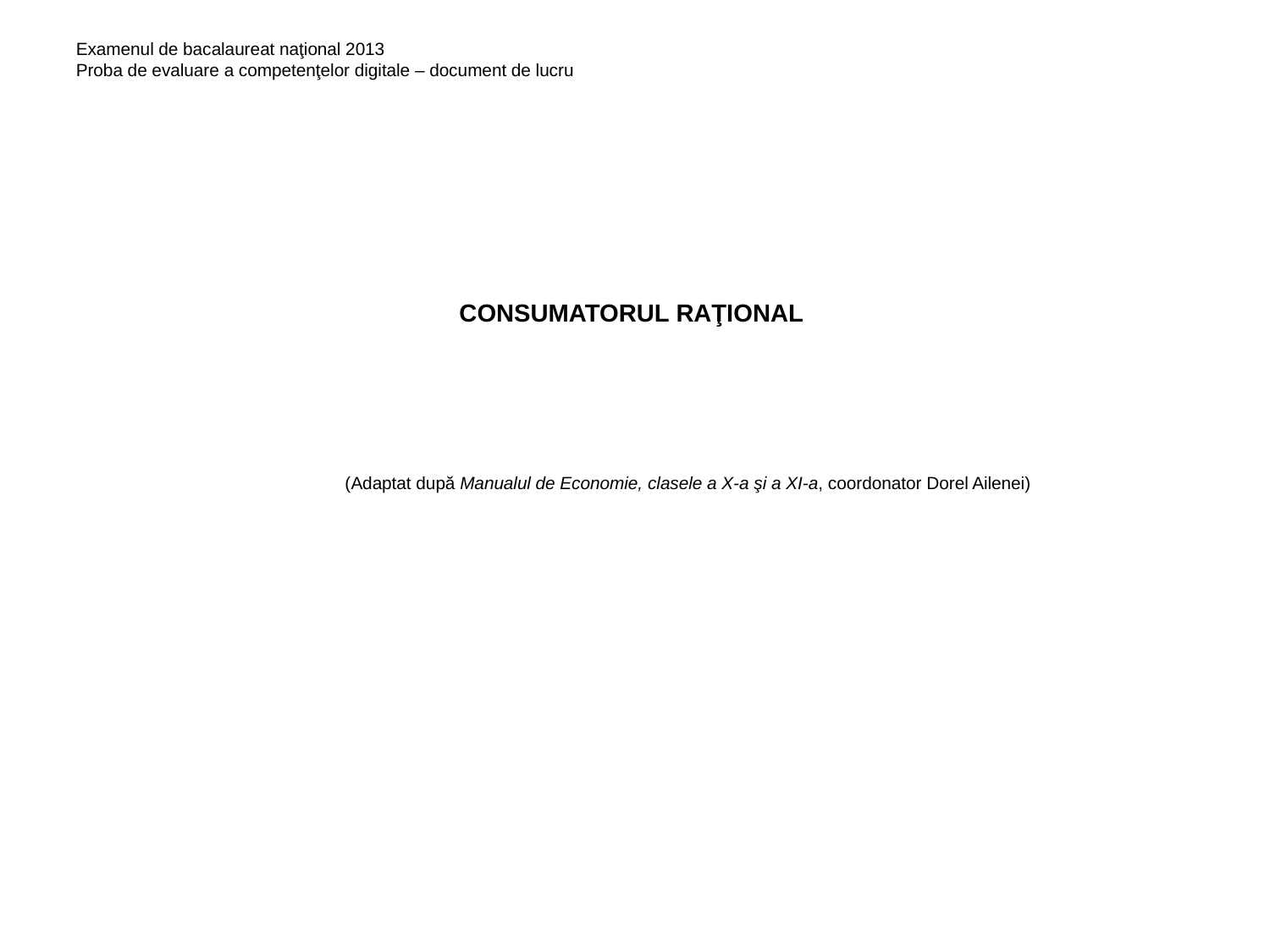

Examenul de bacalaureat naţional 2013
Proba de evaluare a competenţelor digitale – document de lucru
# CONSUMATORUL RAŢIONAL
(Adaptat după Manualul de Economie, clasele a X-a şi a XI-a, coordonator Dorel Ailenei)